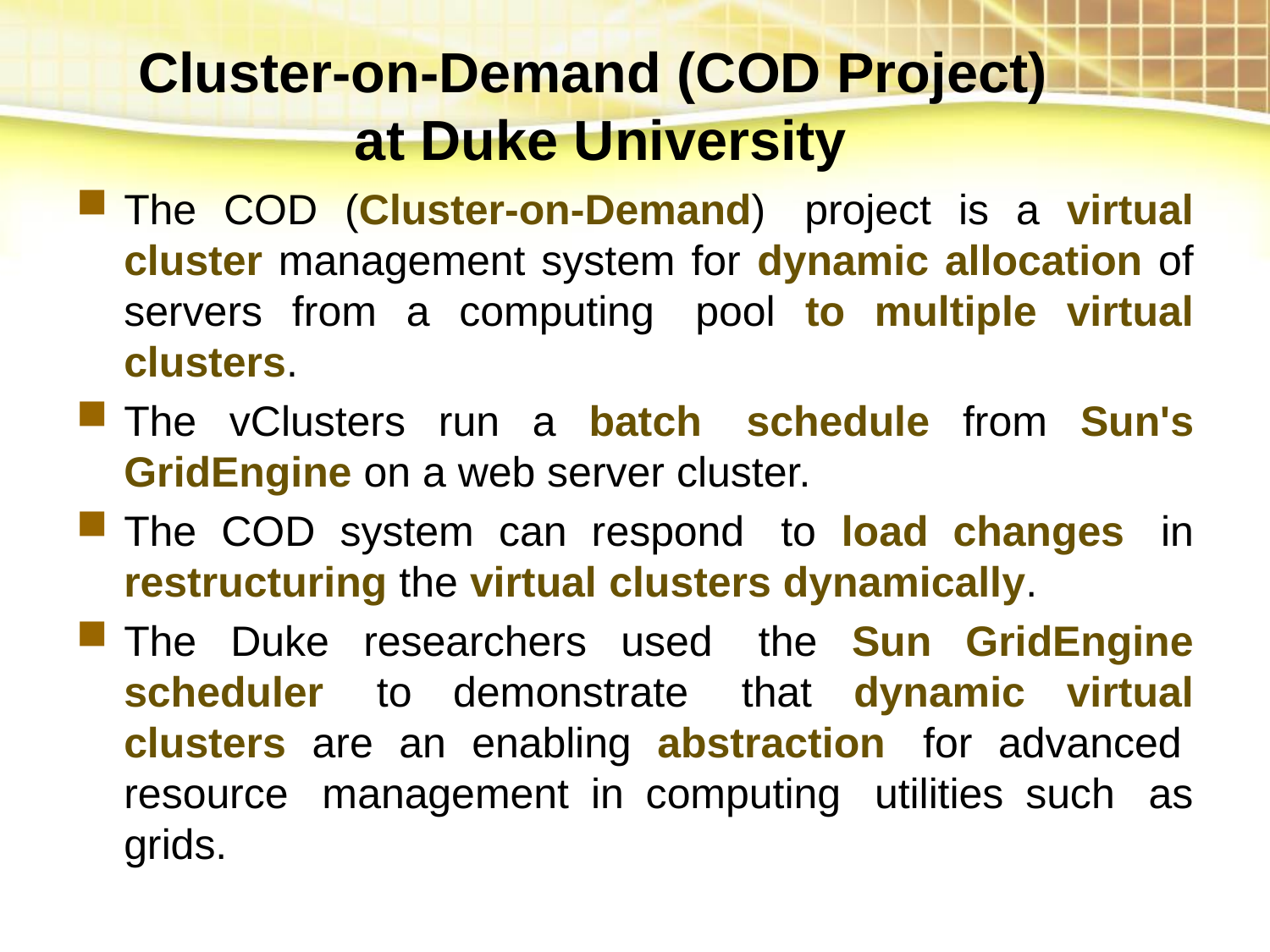

Cluster-on-Demand (COD Project)
at Duke University
The COD (Cluster-on-Demand)  project is a virtual cluster management system for dynamic allocation of servers from a computing  pool to multiple virtual clusters.
The vClusters run a batch  schedule from Sun's GridEngine on a web server cluster.
The COD system can respond  to load changes  in restructuring the virtual clusters dynamically.
The Duke researchers used  the Sun GridEngine scheduler  to demonstrate  that dynamic virtual clusters are an enabling abstraction  for advanced  resource  management in computing  utilities such  as grids.